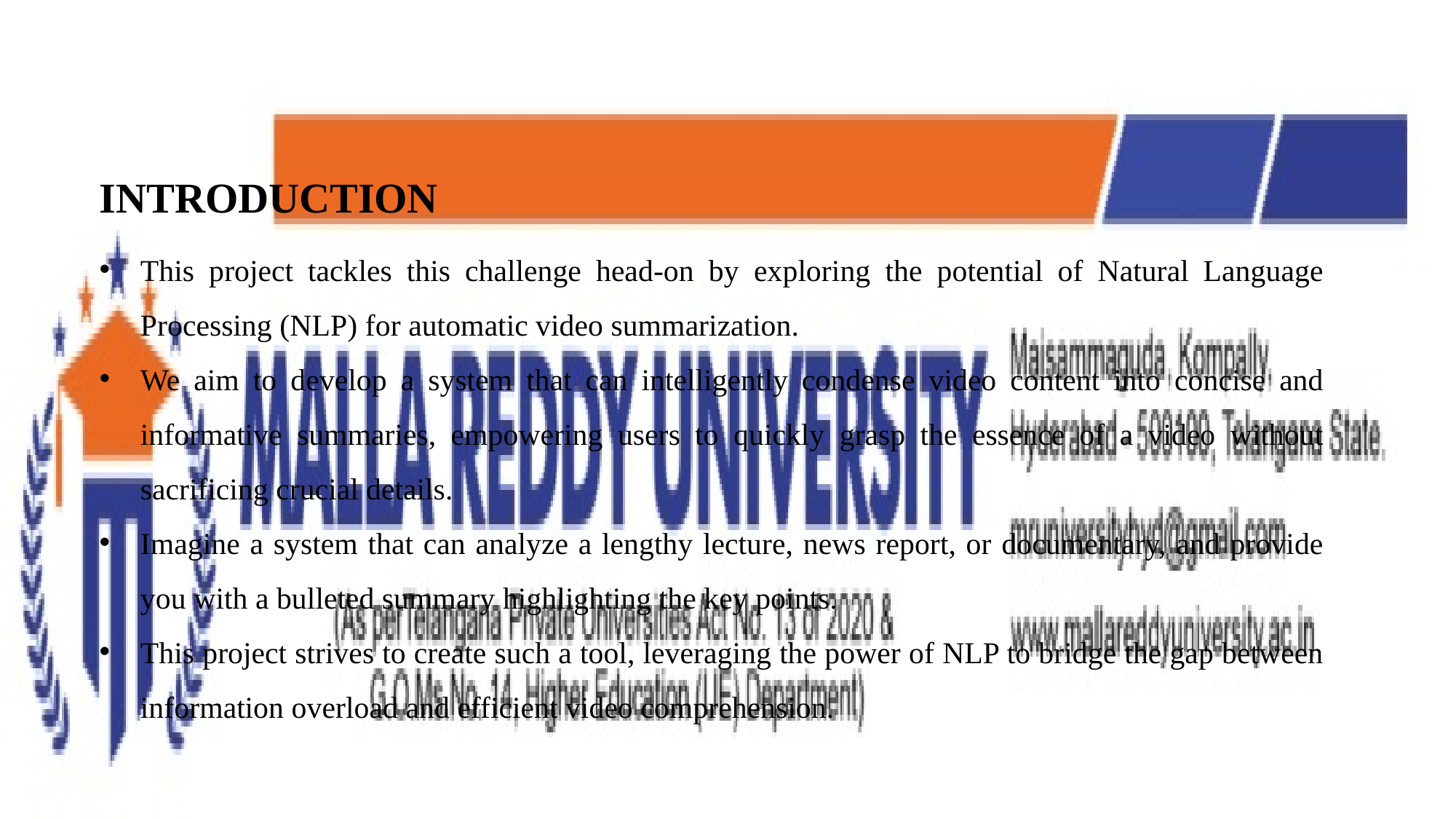

INTRODUCTION
This project tackles this challenge head-on by exploring the potential of Natural Language Processing (NLP) for automatic video summarization.
We aim to develop a system that can intelligently condense video content into concise and informative summaries, empowering users to quickly grasp the essence of a video without sacrificing crucial details.
Imagine a system that can analyze a lengthy lecture, news report, or documentary, and provide you with a bulleted summary highlighting the key points.
This project strives to create such a tool, leveraging the power of NLP to bridge the gap between information overload and efficient video comprehension.